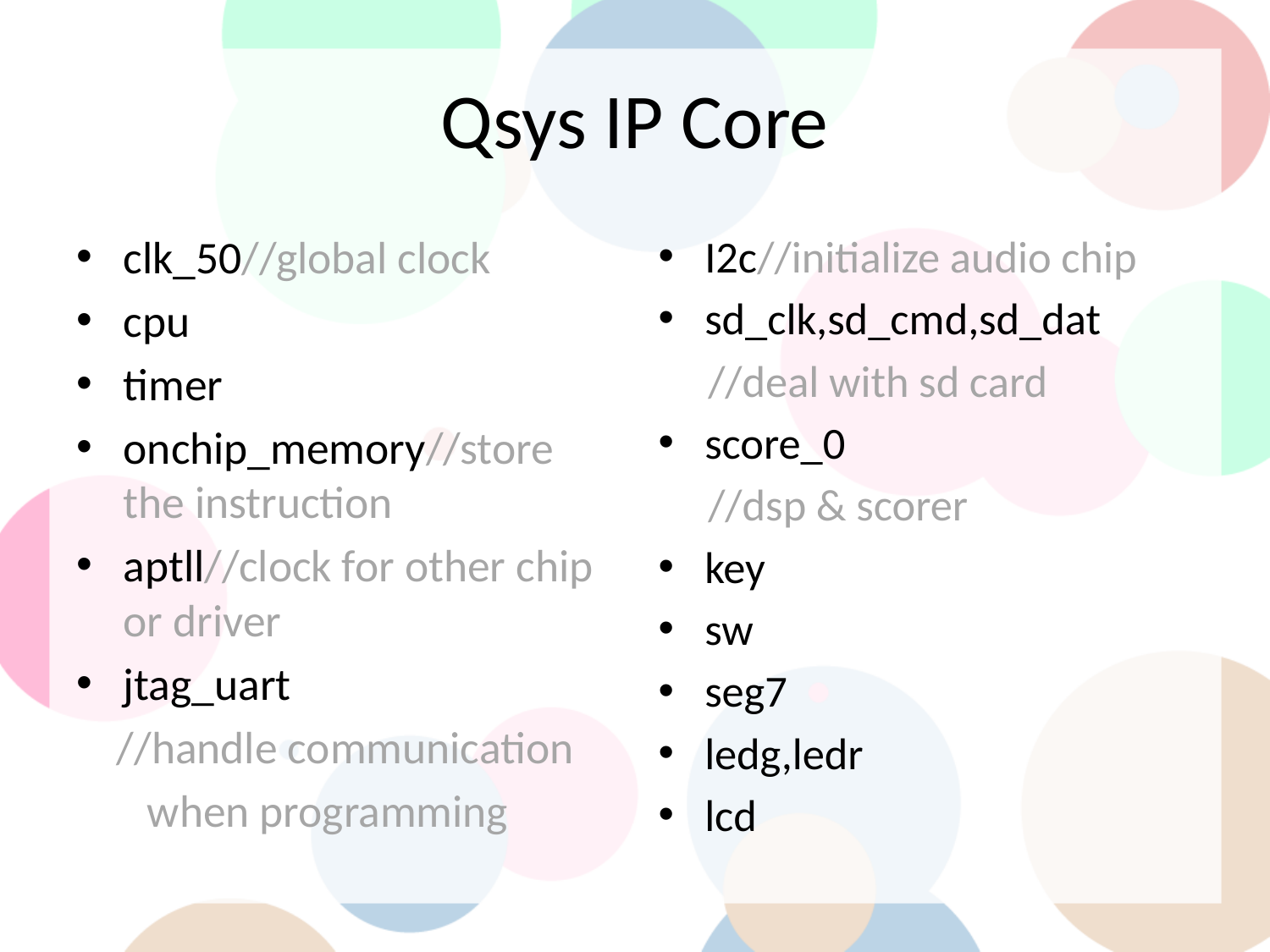

# Qsys IP Core
clk_50//global clock
cpu
timer
onchip_memory//store the instruction
aptll//clock for other chip or driver
jtag_uart
    //handle communication
       when programming
I2c//initialize audio chip
sd_clk,sd_cmd,sd_dat
     //deal with sd card
score_0
     //dsp & scorer
key
sw
seg7
ledg,ledr
lcd